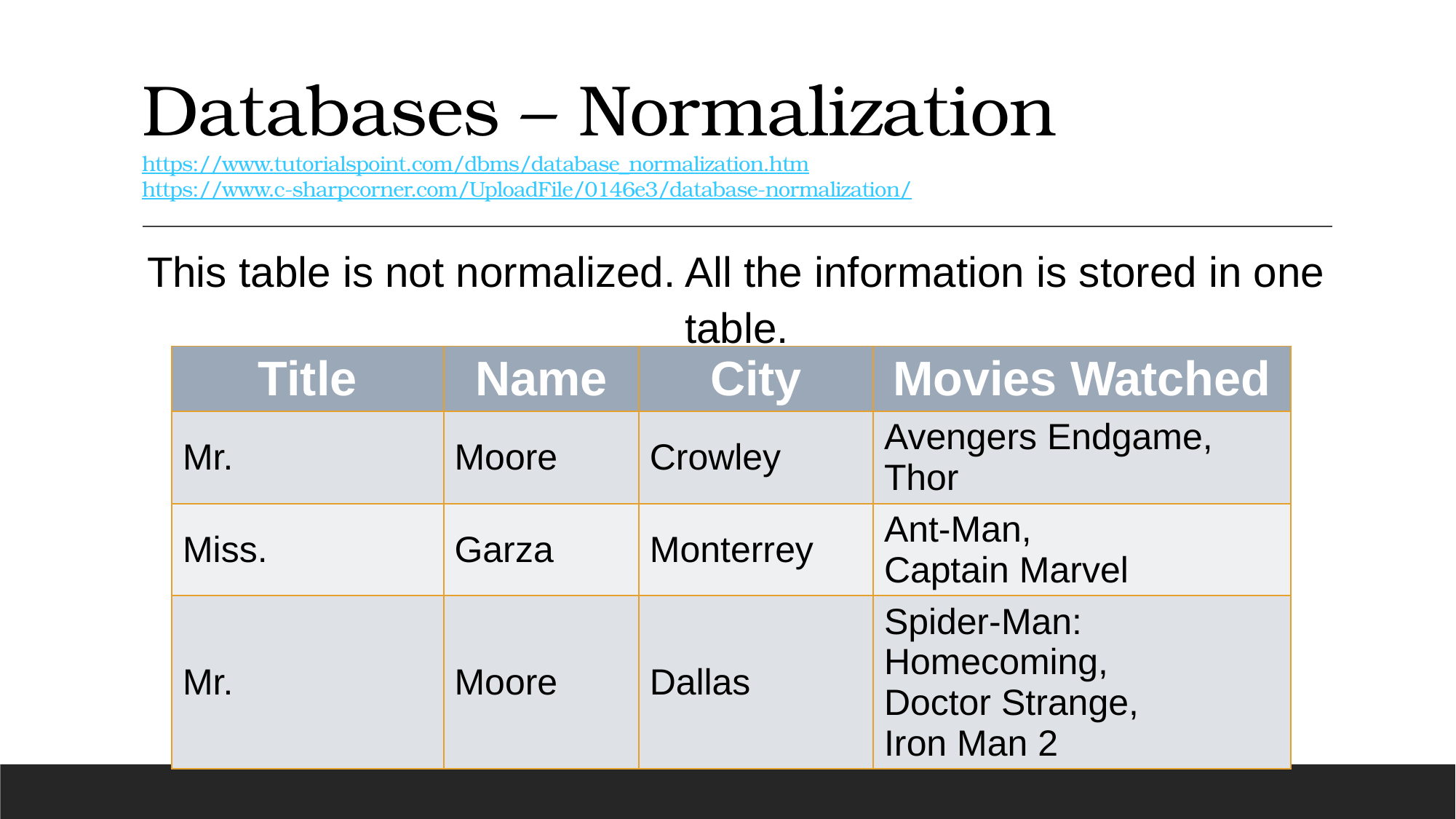

# Databases – Normalization https://www.tutorialspoint.com/dbms/database_normalization.htm https://www.c-sharpcorner.com/UploadFile/0146e3/database-normalization/
This table is not normalized. All the information is stored in one table.
| Title | Name | City | Movies Watched |
| --- | --- | --- | --- |
| Mr. | Moore | Crowley | Avengers Endgame, Thor |
| Miss. | Garza | Monterrey | Ant-Man, Captain Marvel |
| Mr. | Moore | Dallas | Spider-Man: Homecoming, Doctor Strange, Iron Man 2 |